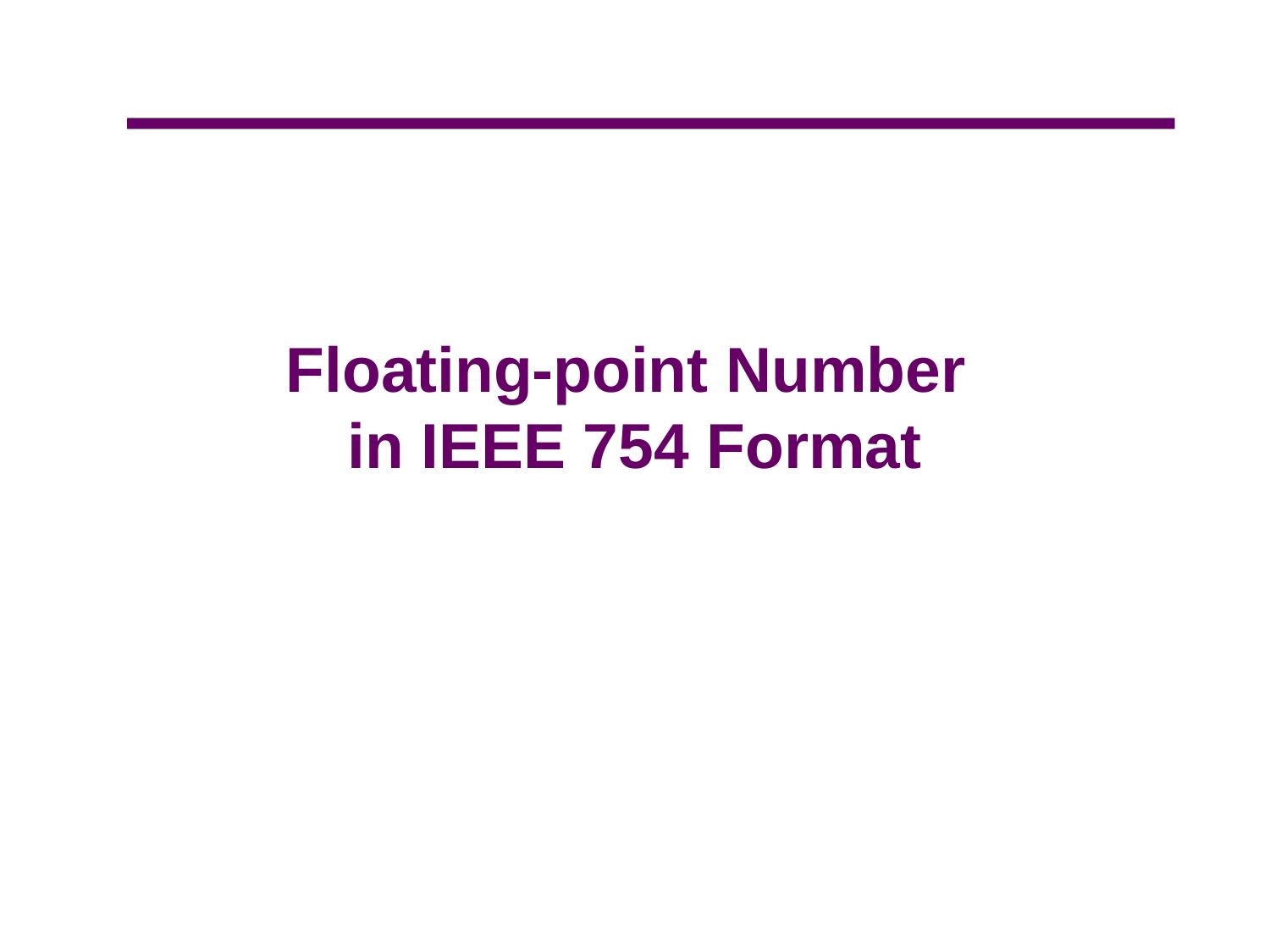

# Floating-point Number in IEEE 754 Format